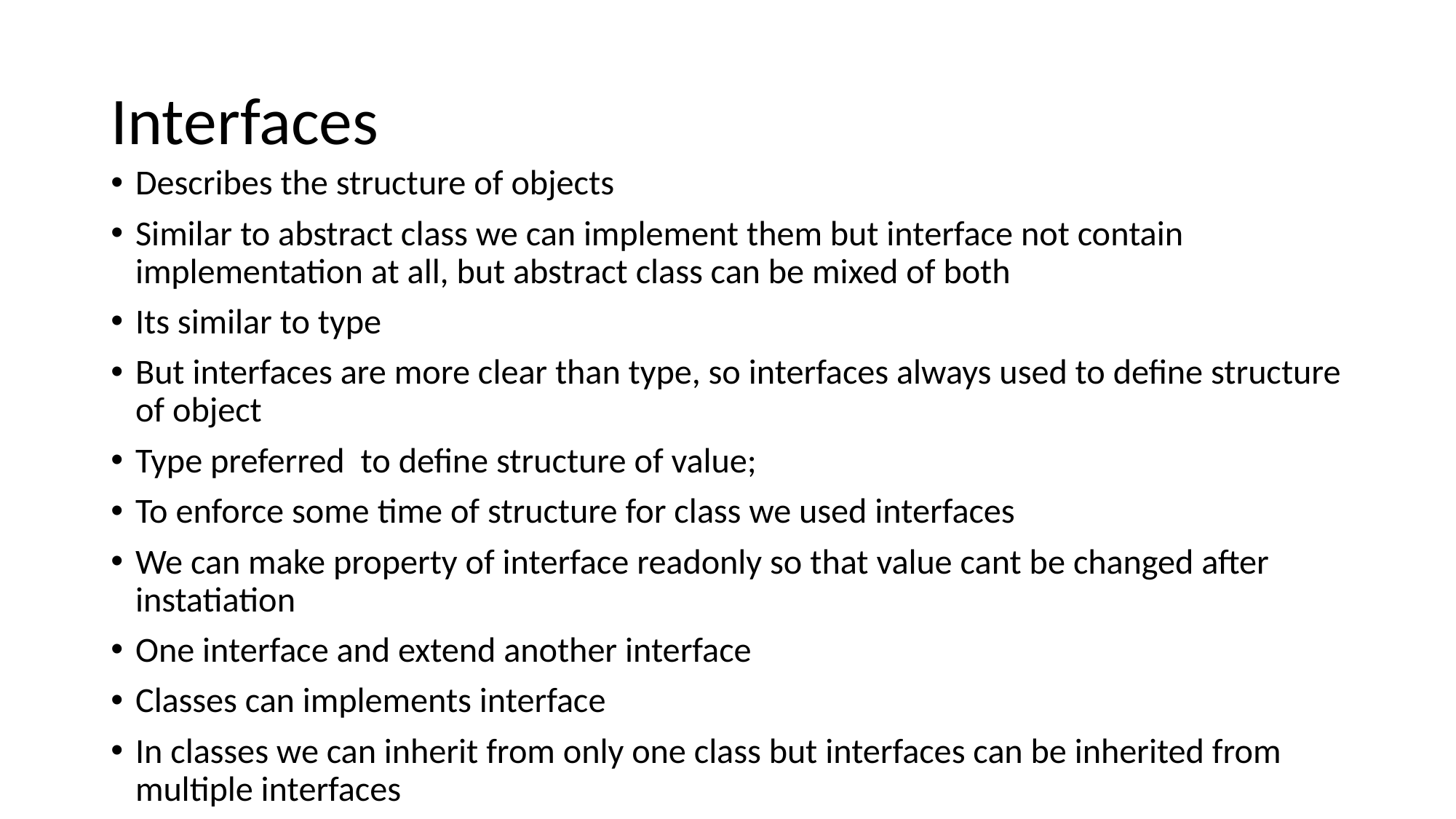

# Interfaces
Describes the structure of objects
Similar to abstract class we can implement them but interface not contain implementation at all, but abstract class can be mixed of both
Its similar to type
But interfaces are more clear than type, so interfaces always used to define structure of object
Type preferred  to define structure of value;
To enforce some time of structure for class we used interfaces
We can make property of interface readonly so that value cant be changed after instatiation
One interface and extend another interface
Classes can implements interface
In classes we can inherit from only one class but interfaces can be inherited from multiple interfaces